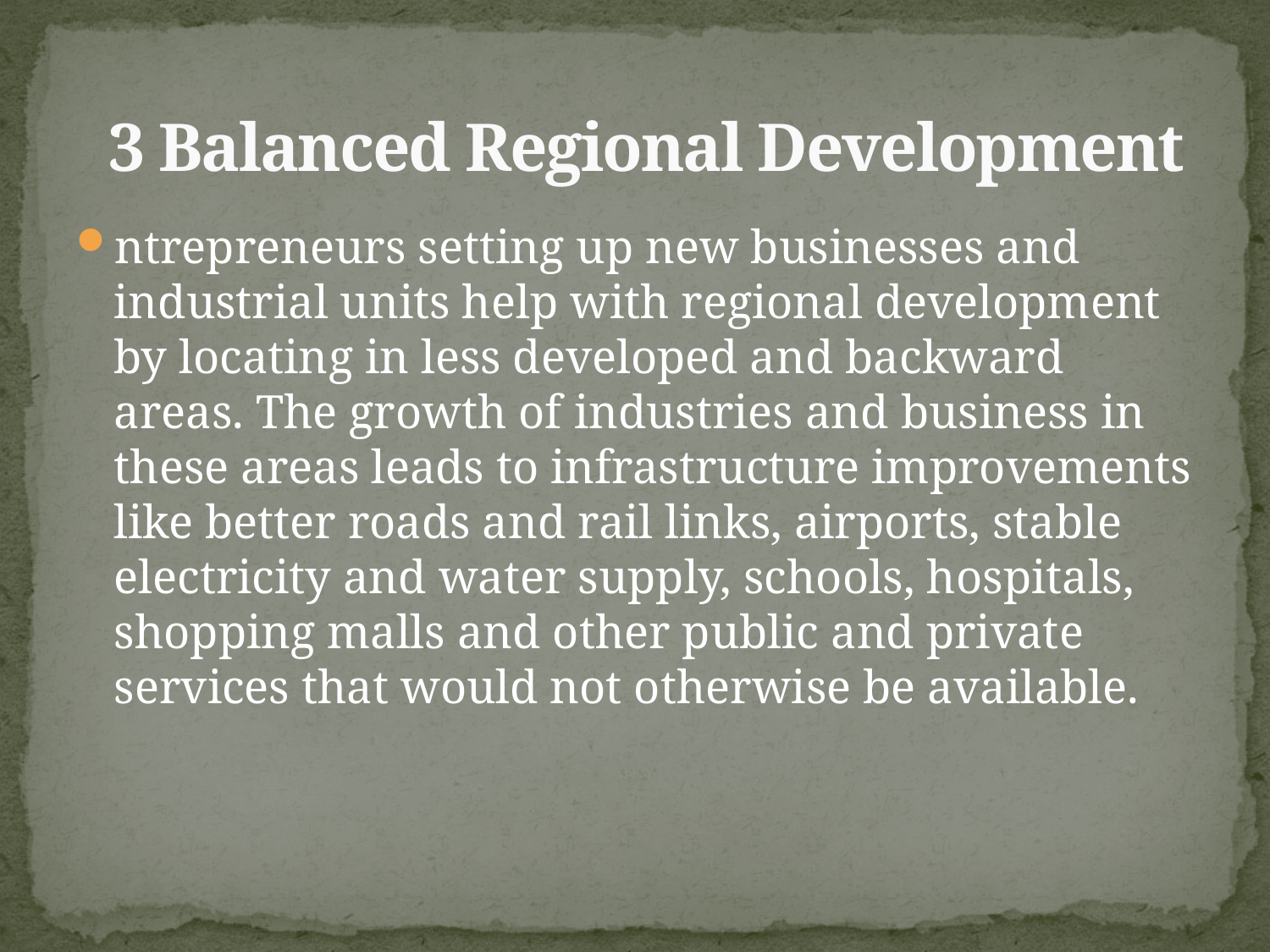

# 3 Balanced Regional Development
ntrepreneurs setting up new businesses and industrial units help with regional development by locating in less developed and backward areas. The growth of industries and business in these areas leads to infrastructure improvements like better roads and rail links, airports, stable electricity and water supply, schools, hospitals, shopping malls and other public and private services that would not otherwise be available.